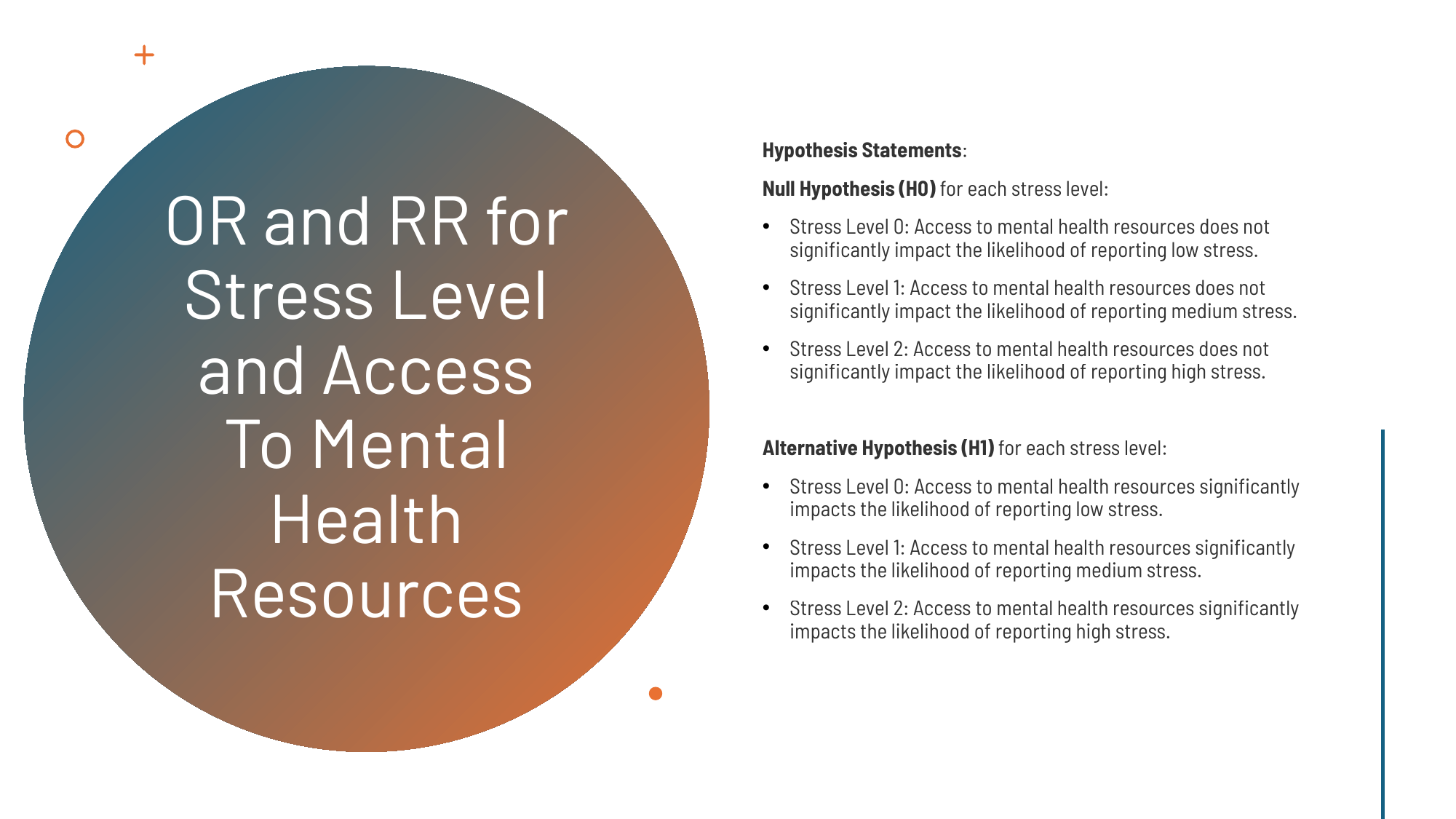

Hypothesis Statements:
Null Hypothesis (H0) for each stress level:
Stress Level 0: Access to mental health resources does not significantly impact the likelihood of reporting low stress.
Stress Level 1: Access to mental health resources does not significantly impact the likelihood of reporting medium stress.
Stress Level 2: Access to mental health resources does not significantly impact the likelihood of reporting high stress.

Alternative Hypothesis (H1) for each stress level:
Stress Level 0: Access to mental health resources significantly impacts the likelihood of reporting low stress.
Stress Level 1: Access to mental health resources significantly impacts the likelihood of reporting medium stress.
Stress Level 2: Access to mental health resources significantly impacts the likelihood of reporting high stress.

# OR and RR for Stress Level and Access To Mental Health Resources